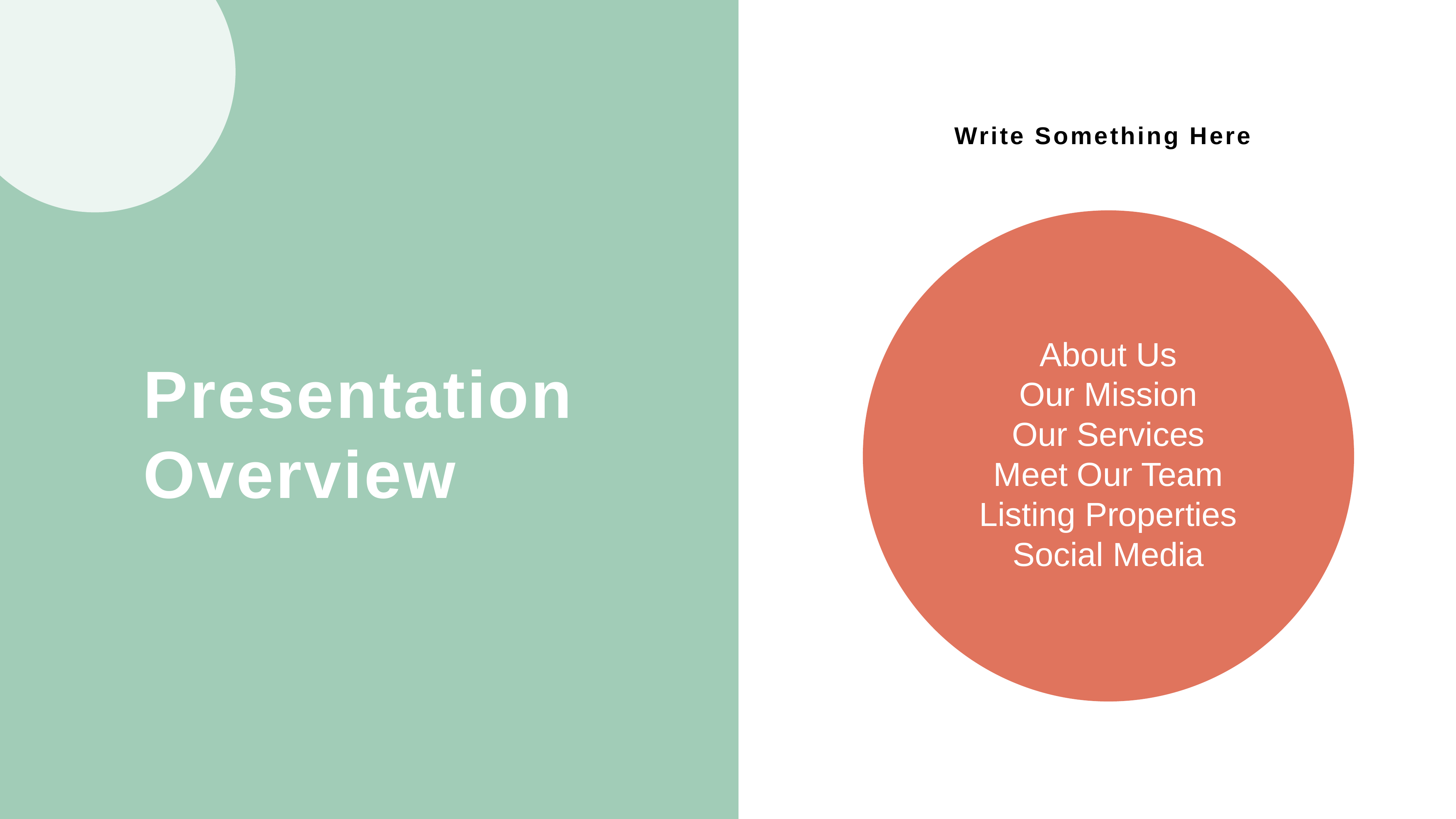

Write Something Here

About Us
Our Mission
Our Services
Meet Our Team
Listing Properties
Social Media
Presentation
Overview
Refers to a good or service being offered by a company. But they also must take into account supply costs a product